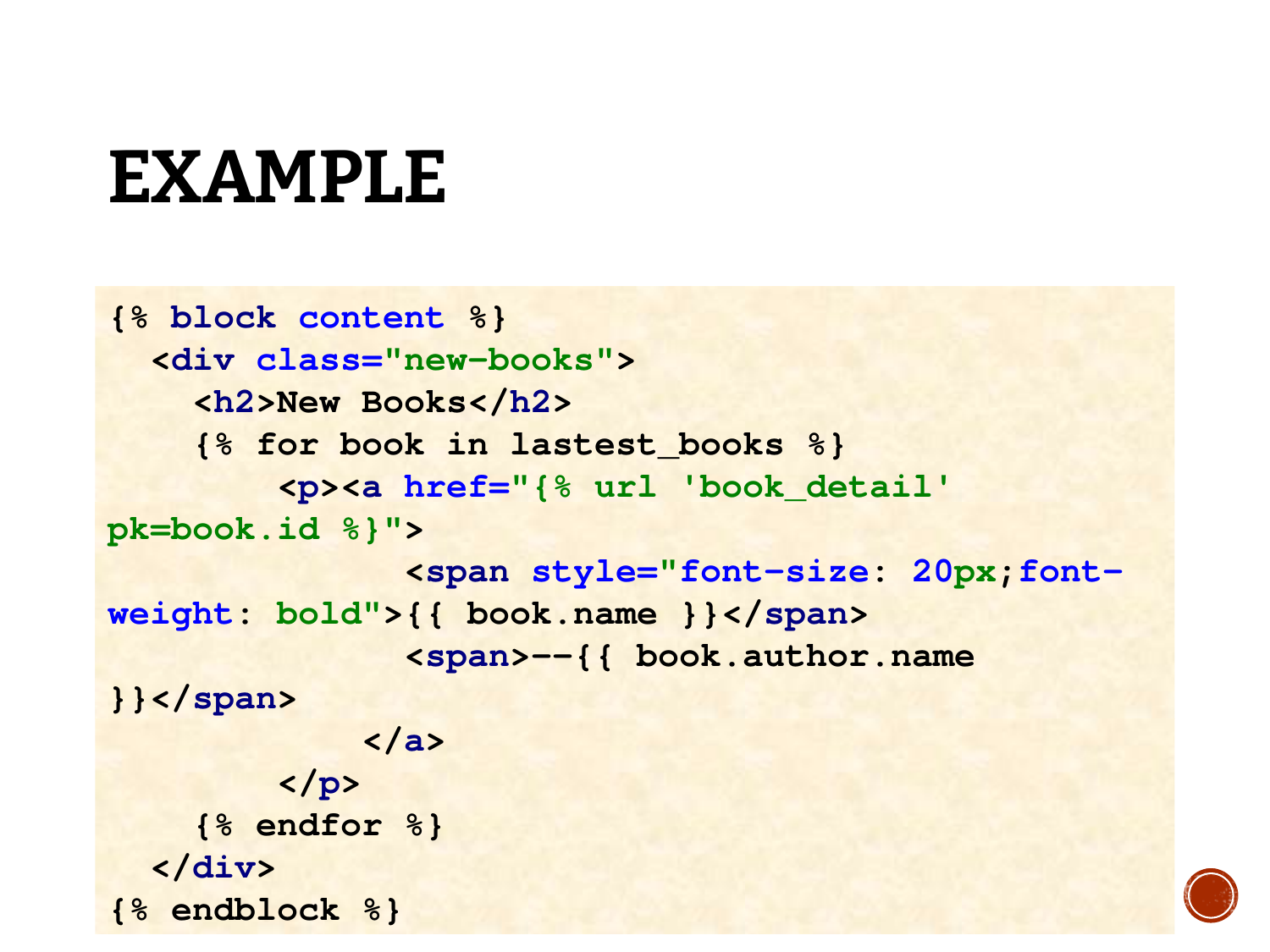

# example
{% block content %}
  <div class="new-books"> 
    <h2>New Books</h2> 
    {% for book in lastest_books %}
         <p><a href="{% url 'book_detail' pk=book.id %}"> 
              <span style="font-size: 20px;font-weight: bold">{{ book.name }}</span>
               <span>--{{ book.author.name }}</span>
            </a>
        </p> 
    {% endfor %}
   </div>
{% endblock %}